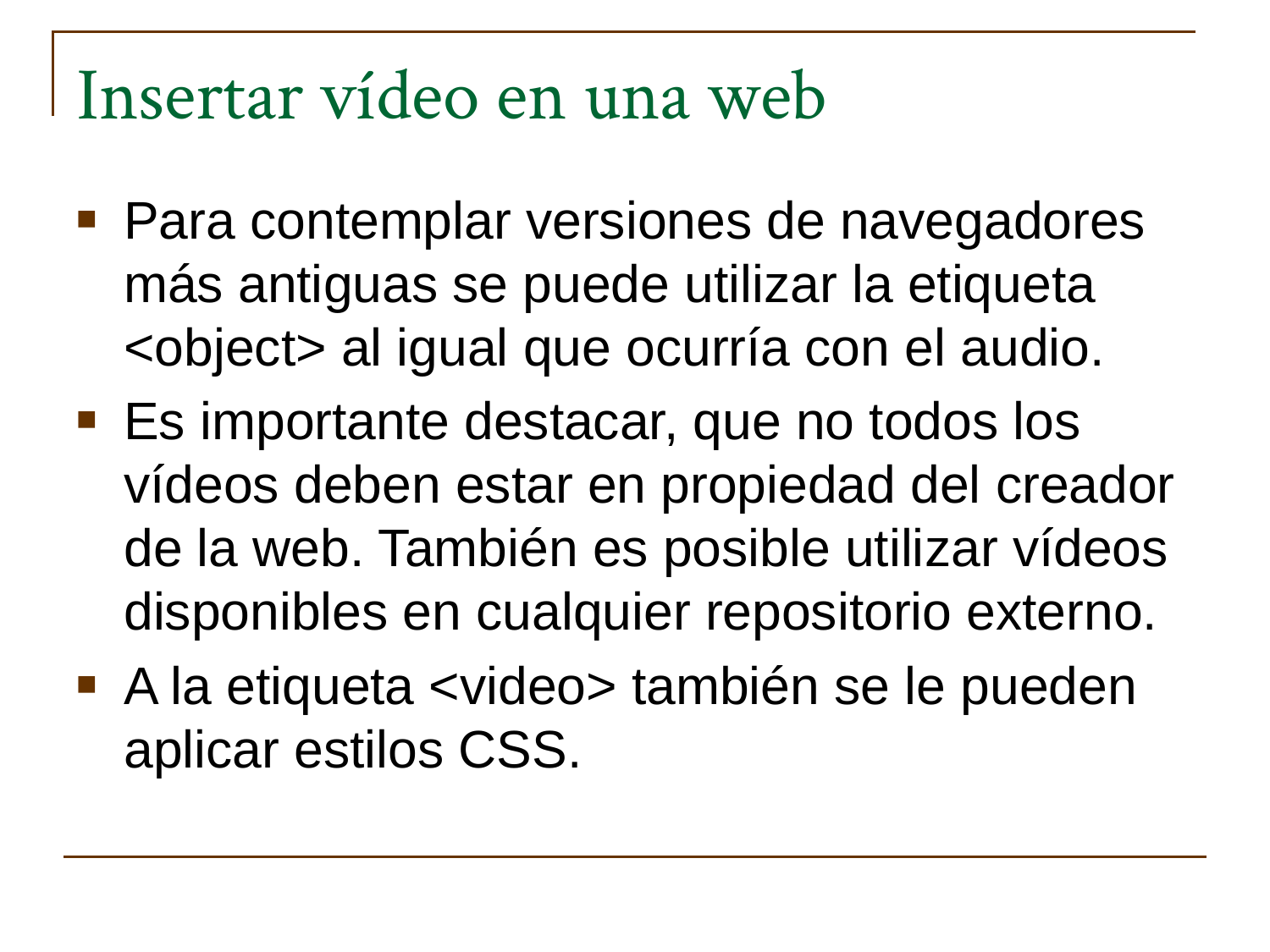

# Insertar vídeo en una web
Para contemplar versiones de navegadores más antiguas se puede utilizar la etiqueta <object> al igual que ocurría con el audio.
Es importante destacar, que no todos los vídeos deben estar en propiedad del creador de la web. También es posible utilizar vídeos disponibles en cualquier repositorio externo.
A la etiqueta <video> también se le pueden aplicar estilos CSS.